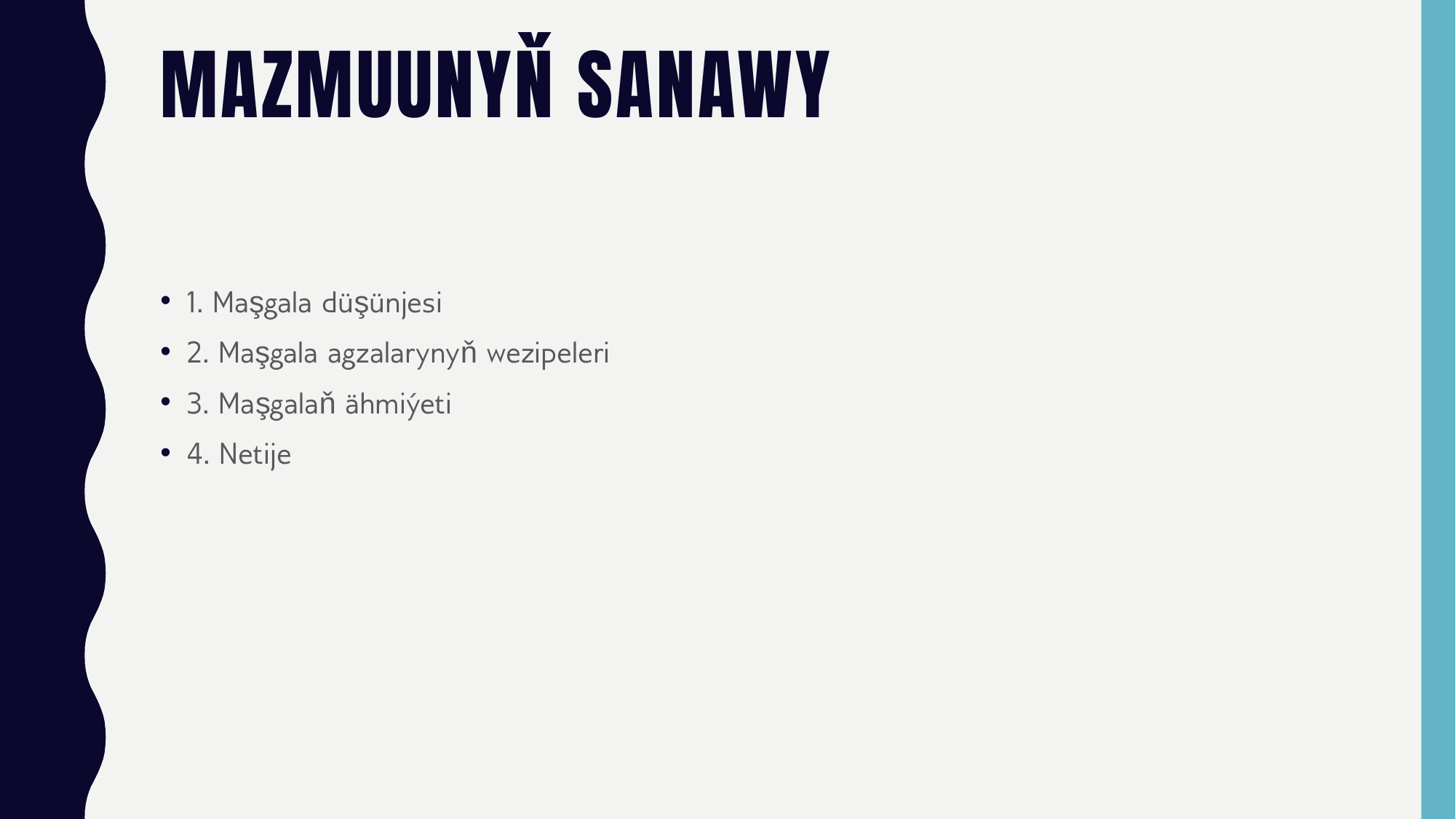

# MAZMUUNYŇ SANAWY
1. Maşgala düşünjesi
2. Maşgala agzalarynyň wezipeleri
3. Maşgalaň ähmiýeti
4. Netije